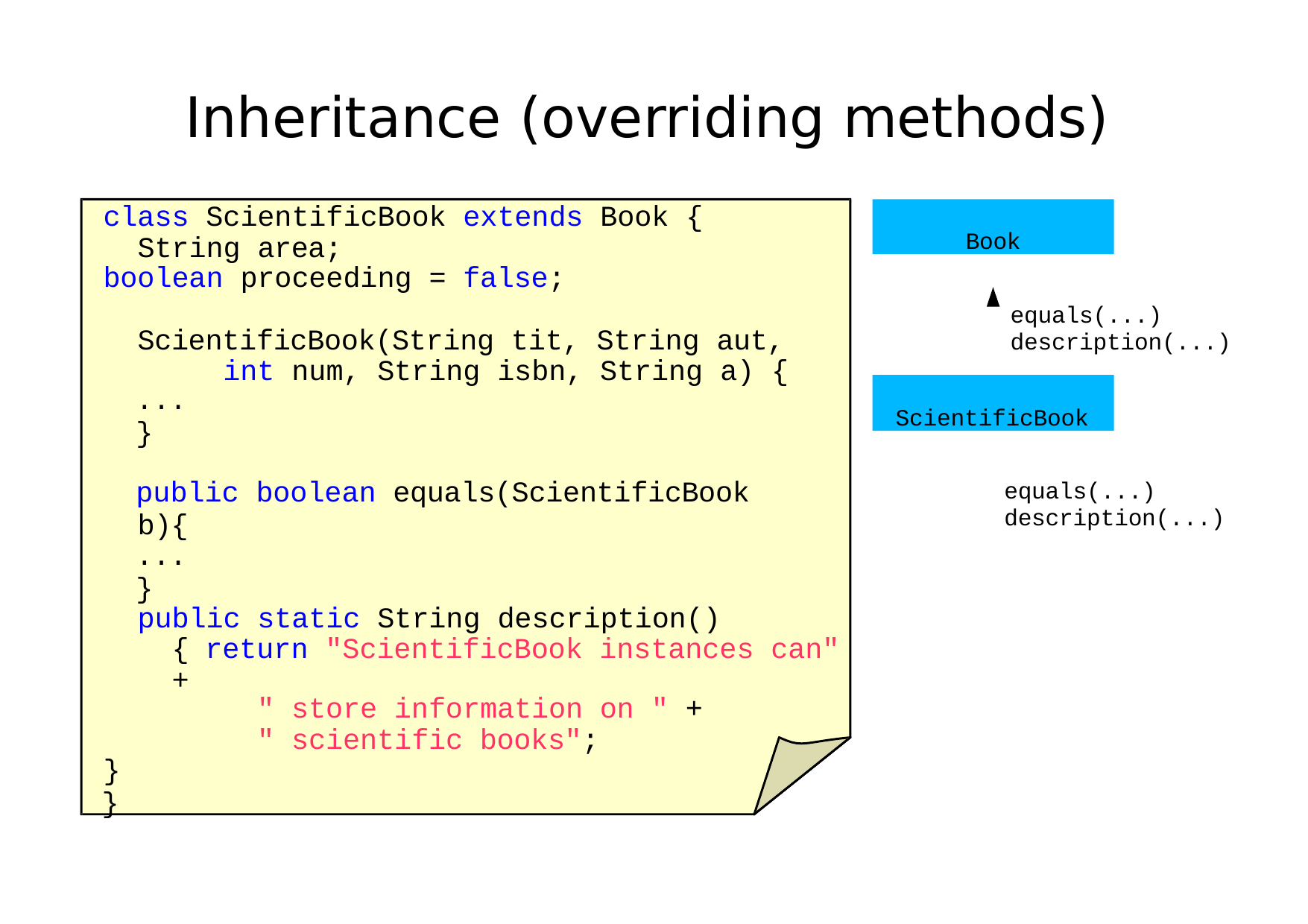

# Inheritance (overriding methods)
class ScientificBook extends Book { String area;
boolean proceeding = false;

Book

equals(...)
description(...)
ScientificBook(String tit, String aut, int num, String isbn, String a) {
...
}
public boolean equals(ScientificBook b){
...
}

ScientificBook
equals(...)
description(...)
public static String description() { return "ScientificBook instances can" +
" store information on " +
" scientific books";
}
}
First Latin American Workshop on Distributed Laboratory Instrumentation Systems
Carlos Kavka
95